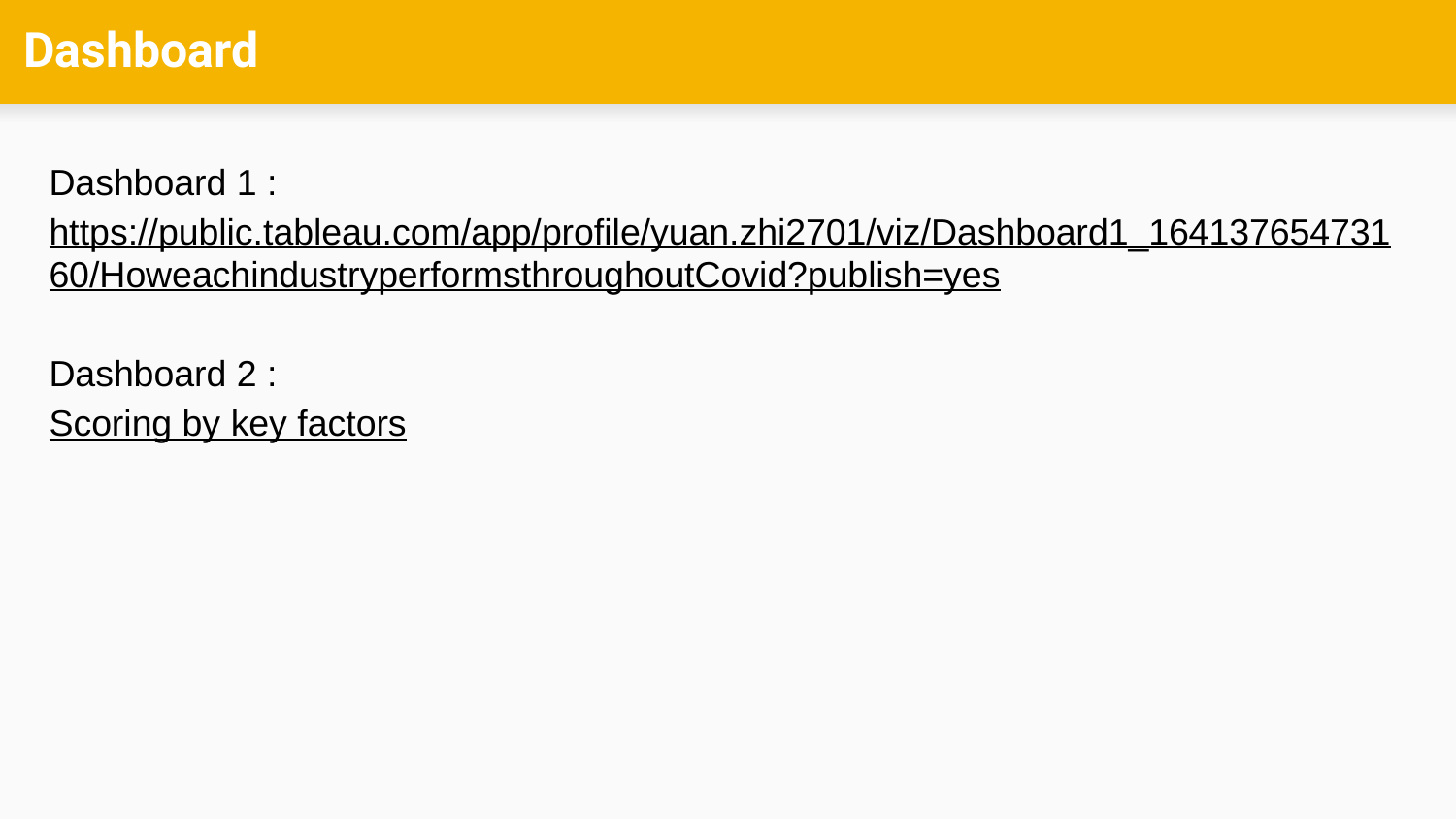

# Dashboard
Dashboard 1 :
https://public.tableau.com/app/profile/yuan.zhi2701/viz/Dashboard1_16413765473160/HoweachindustryperformsthroughoutCovid?publish=yes

Dashboard 2 :
Scoring by key factors